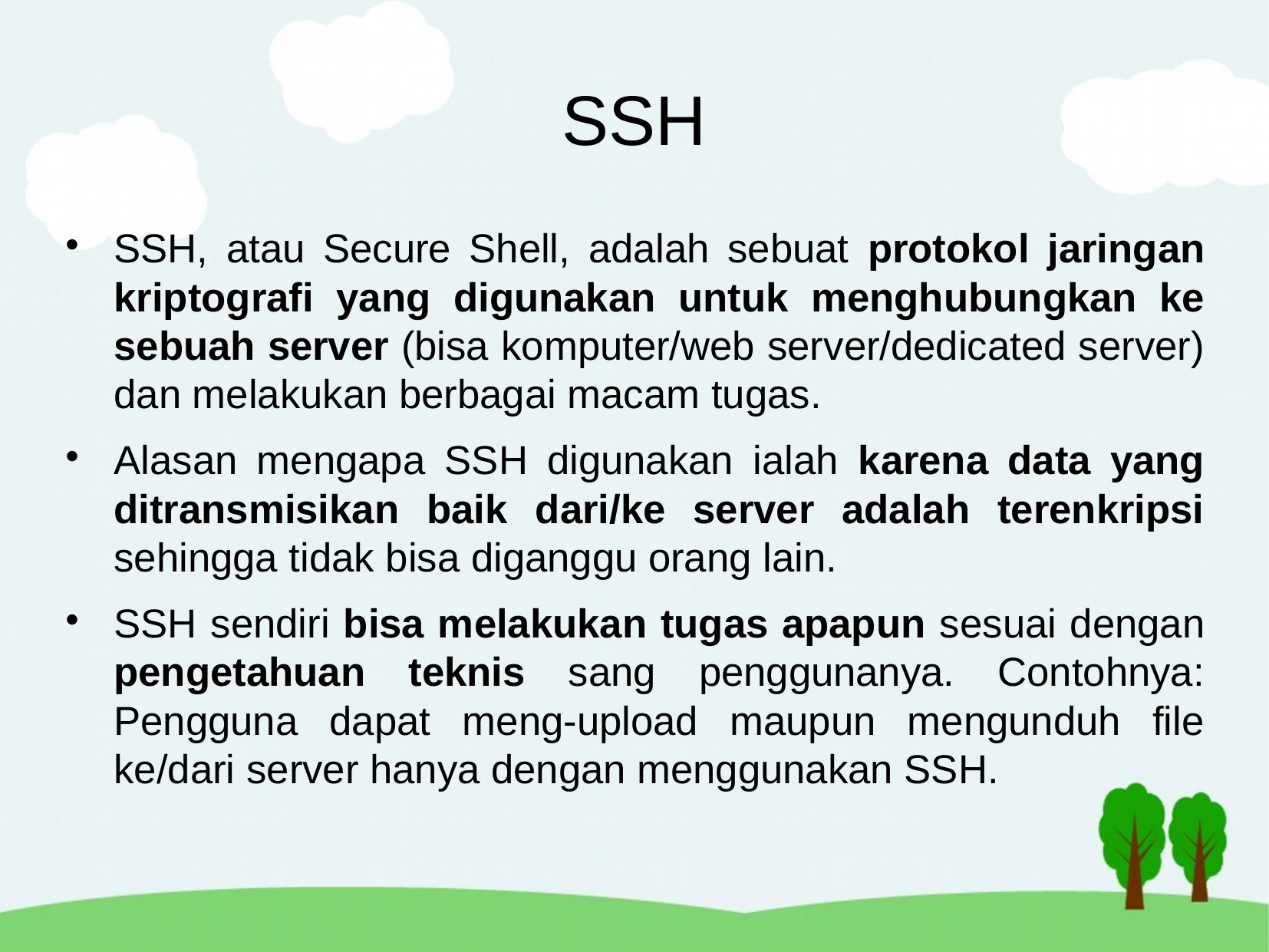

SSH
SSH, atau Secure Shell, adalah sebuat protokol jaringan kriptografi yang digunakan untuk menghubungkan ke sebuah server (bisa komputer/web server/dedicated server) dan melakukan berbagai macam tugas.
Alasan mengapa SSH digunakan ialah karena data yang ditransmisikan baik dari/ke server adalah terenkripsi sehingga tidak bisa diganggu orang lain.
SSH sendiri bisa melakukan tugas apapun sesuai dengan pengetahuan teknis sang penggunanya. Contohnya: Pengguna dapat meng-upload maupun mengunduh file ke/dari server hanya dengan menggunakan SSH.